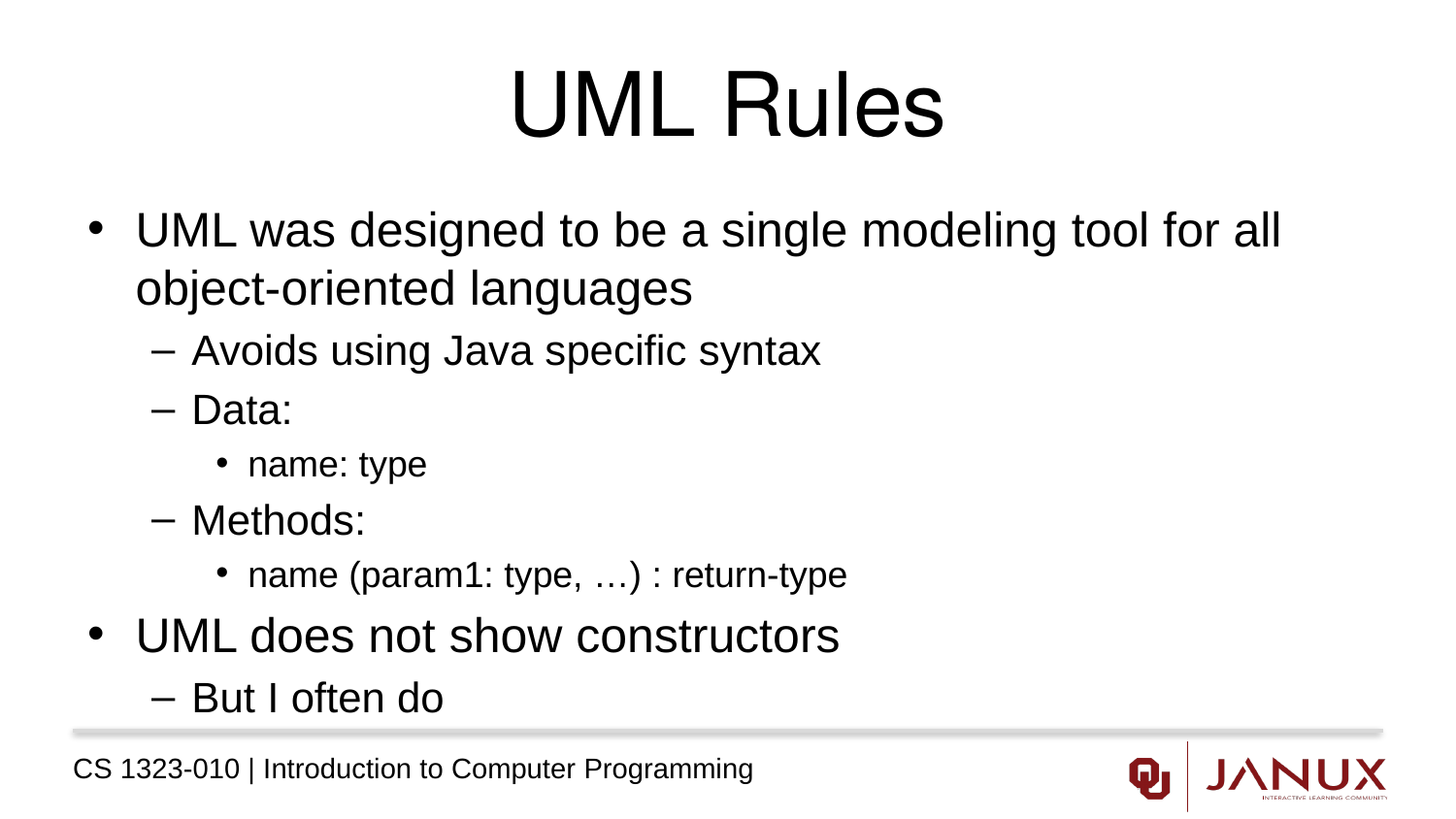

# UML Rules
UML was designed to be a single modeling tool for all object-oriented languages
Avoids using Java specific syntax
Data:
name: type
Methods:
name (param1: type, …) : return-type
UML does not show constructors
But I often do